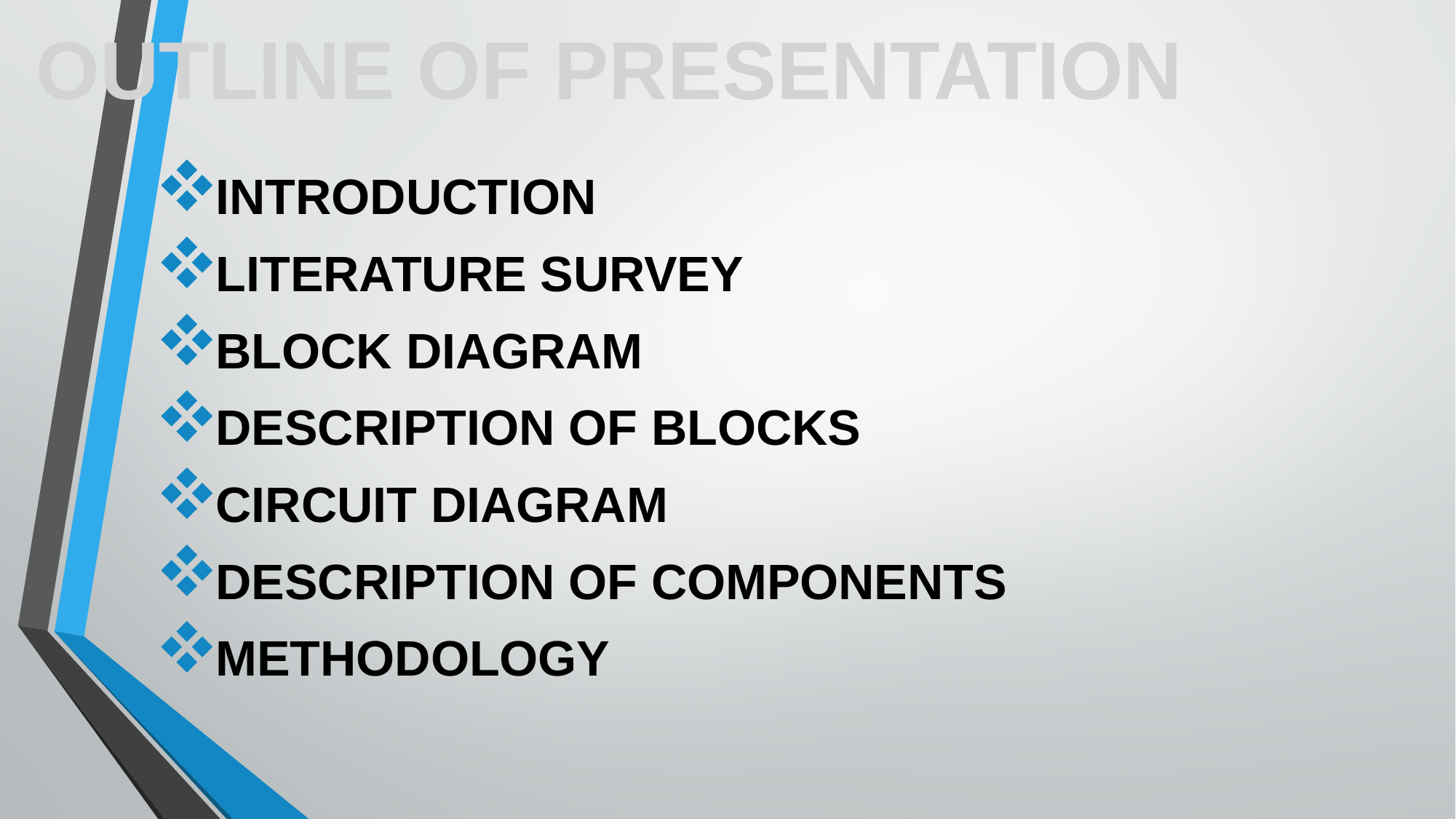

OUTLINE OF PRESENTATION
INTRODUCTION
LITERATURE SURVEY
BLOCK DIAGRAM
DESCRIPTION OF BLOCKS
CIRCUIT DIAGRAM
DESCRIPTION OF COMPONENTS
METHODOLOGY